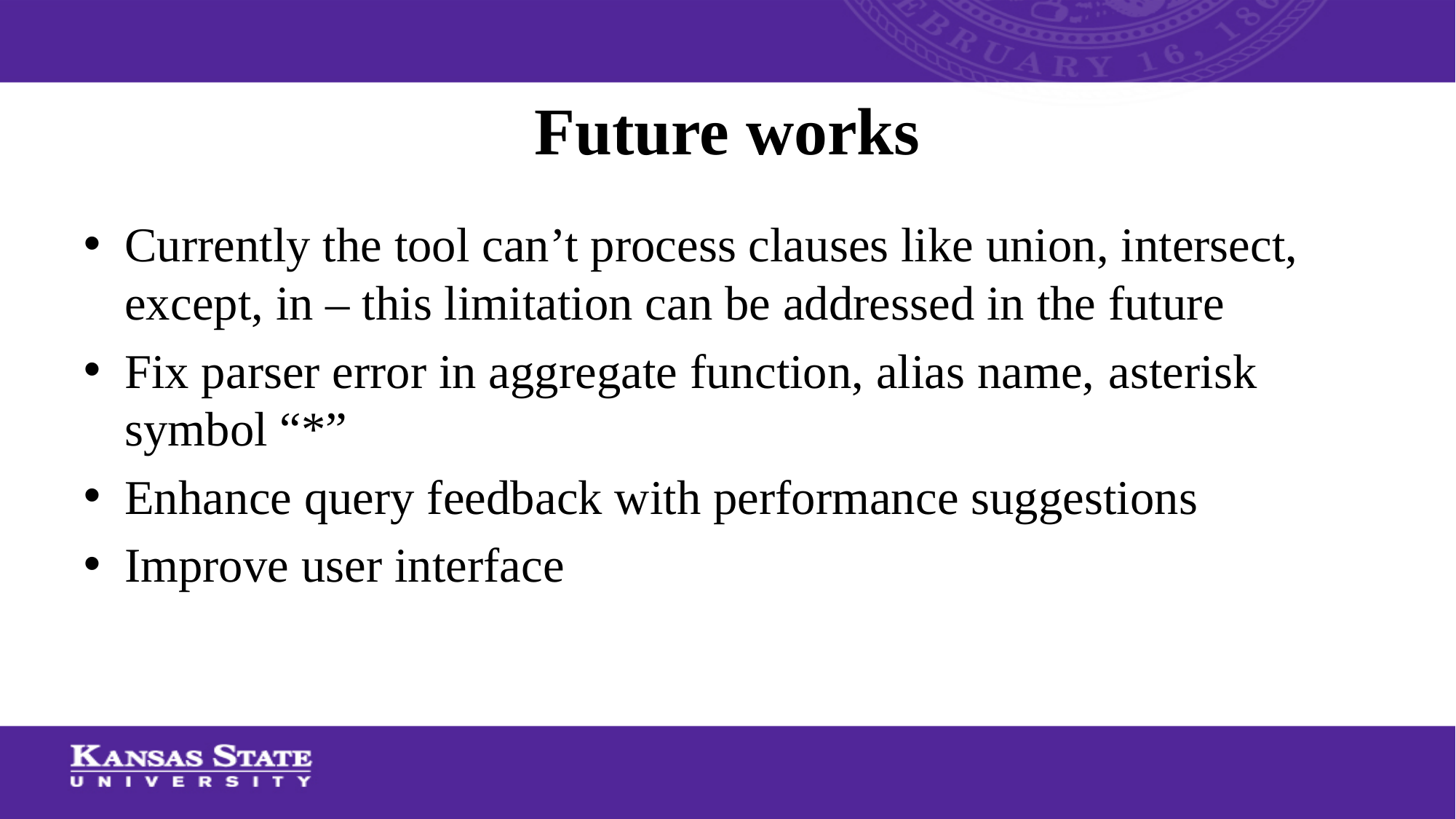

# Future works
Currently the tool can’t process clauses like union, intersect, except, in – this limitation can be addressed in the future
Fix parser error in aggregate function, alias name, asterisk symbol “*”
Enhance query feedback with performance suggestions
Improve user interface